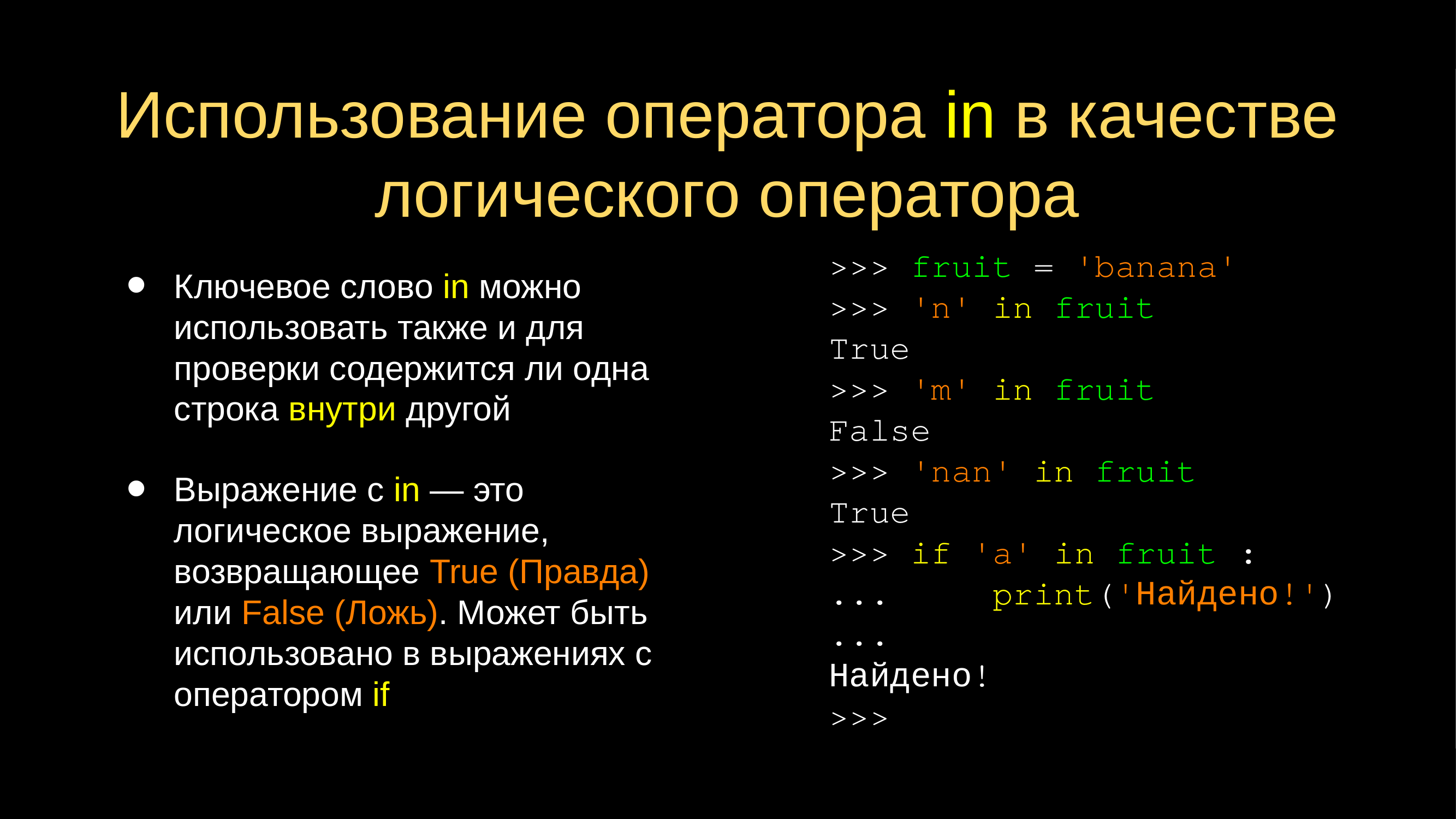

# Использование оператора in в качестве логического оператора
>>> fruit = 'banana'
>>> 'n' in fruit
True
>>> 'm' in fruit
False
>>> 'nan' in fruit
True
>>> if 'a' in fruit :
...     print('Найдено!')
...
Найдено!
>>>
Ключевое слово in можно использовать также и для проверки содержится ли одна строка внутри другой
Выражение с in — это логическое выражение, возвращающее True (Правда) или False (Ложь). Может быть использовано в выражениях с оператором if